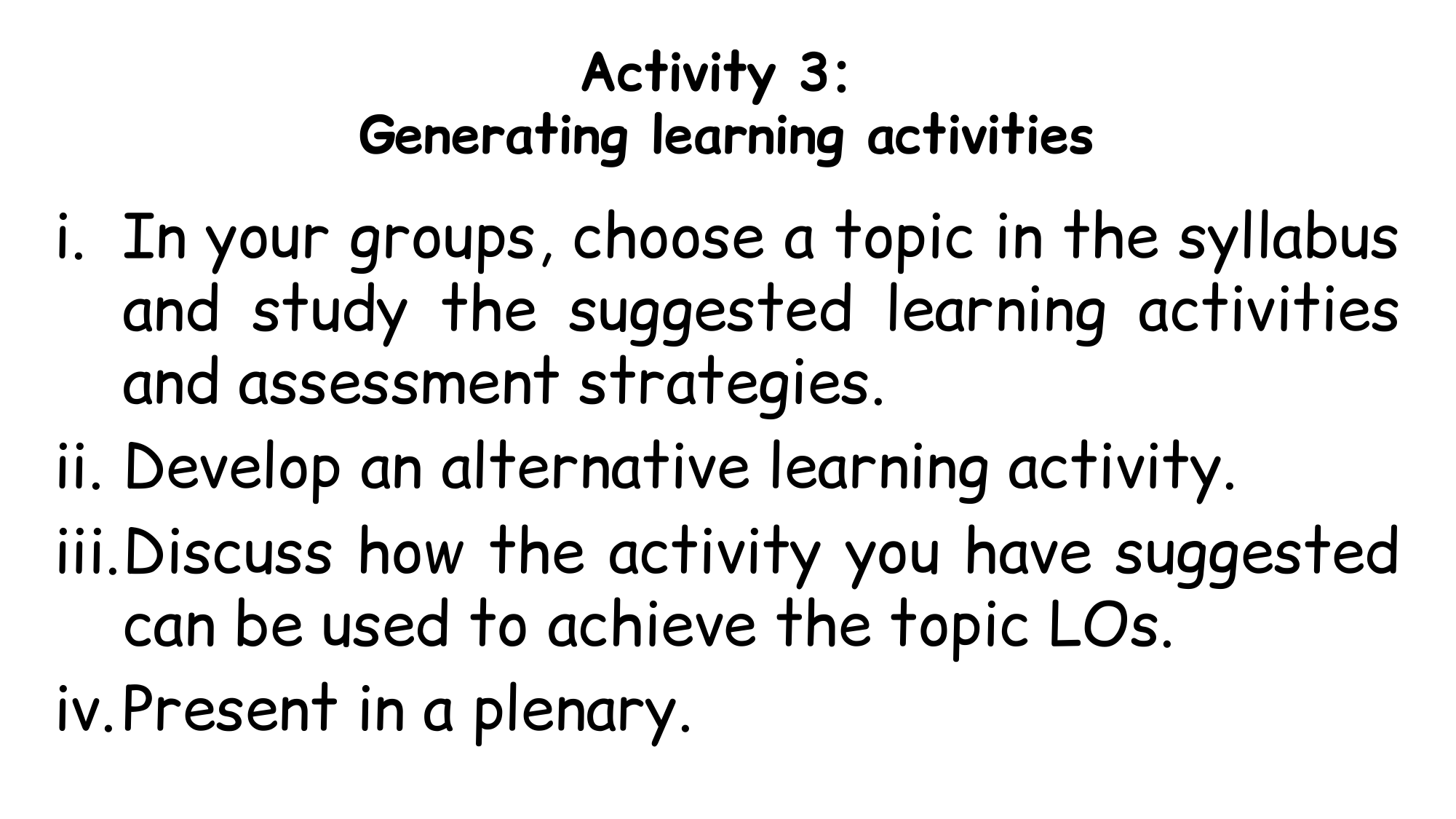

# Activity 3: Generating learning activities
In your groups, choose a topic in the syllabus and study the suggested learning activities and assessment strategies.
Develop an alternative learning activity.
Discuss how the activity you have suggested can be used to achieve the topic LOs.
Present in a plenary.